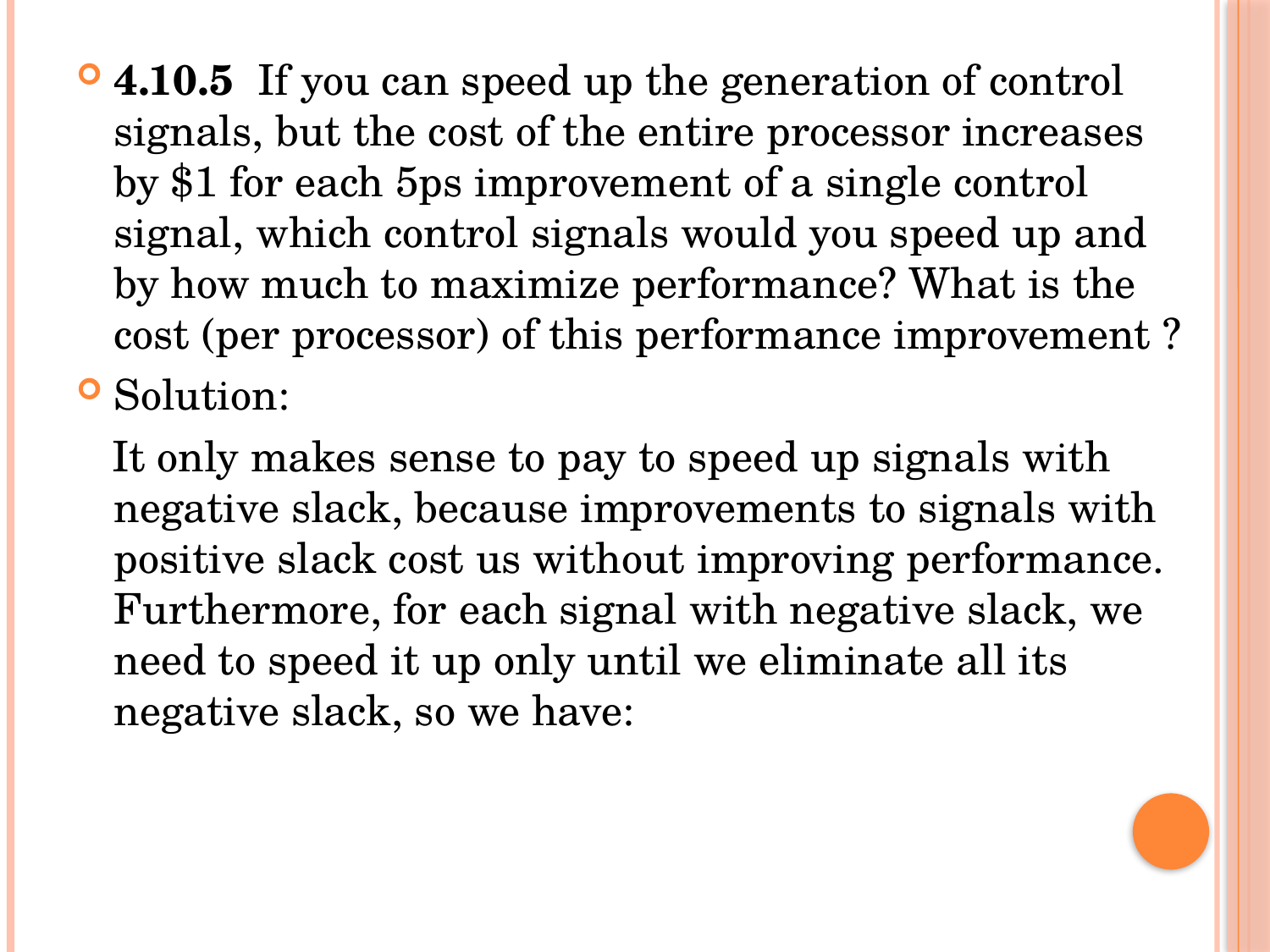

4.10.5  If you can speed up the generation of control signals, but the cost of the entire processor increases by $1 for each 5ps improvement of a single control signal, which control signals would you speed up and by how much to maximize performance? What is the cost (per processor) of this performance improvement ?
Solution:
    It only makes sense to pay to speed up signals with negative slack, because improvements to signals with positive slack cost us without improving performance. Furthermore, for each signal with negative slack, we need to speed it up only until we eliminate all its negative slack, so we have: